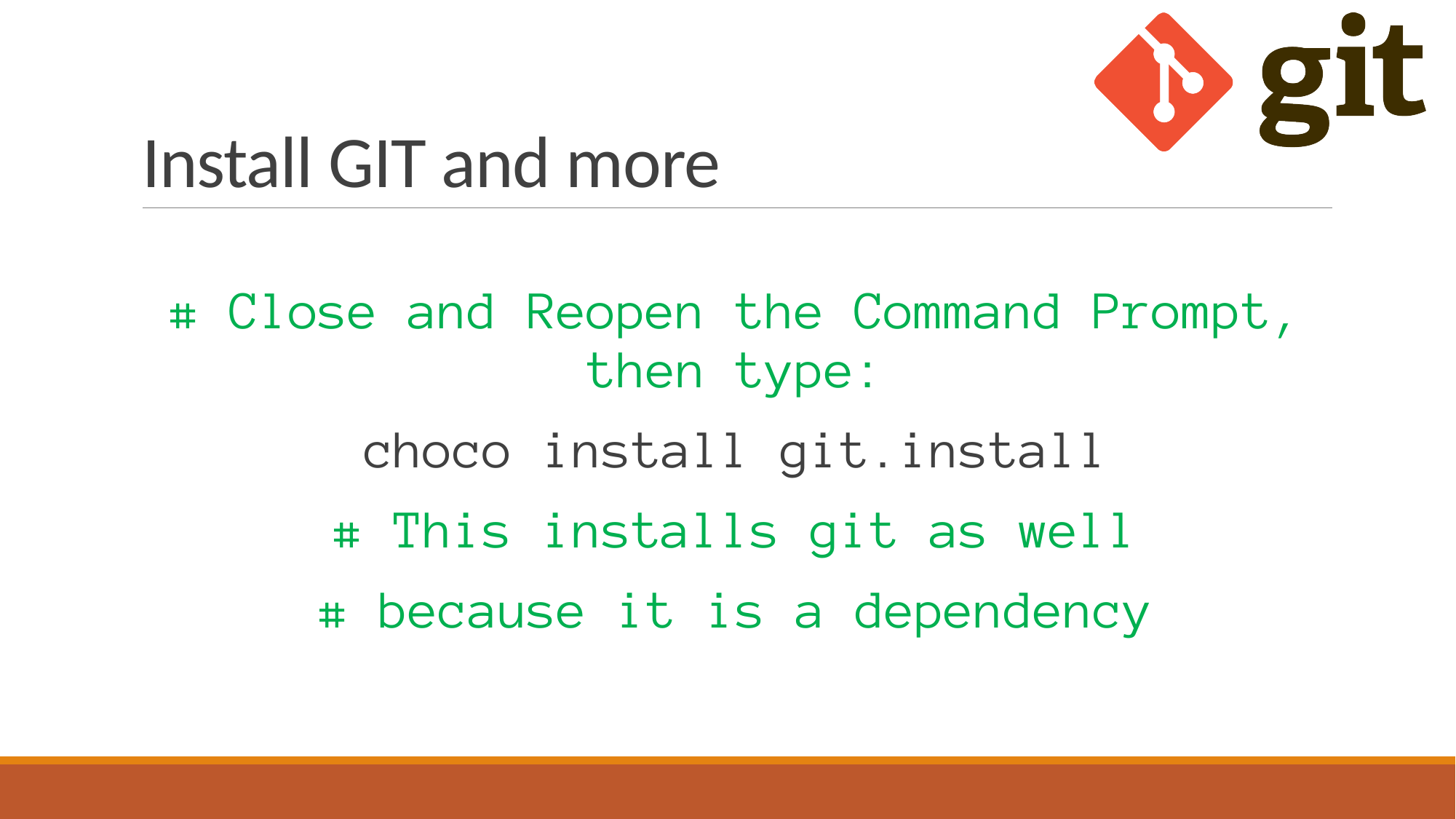

# Install GIT and more
# Close and Reopen the Command Prompt, then type:
choco install git.install
# This installs git as well
# because it is a dependency